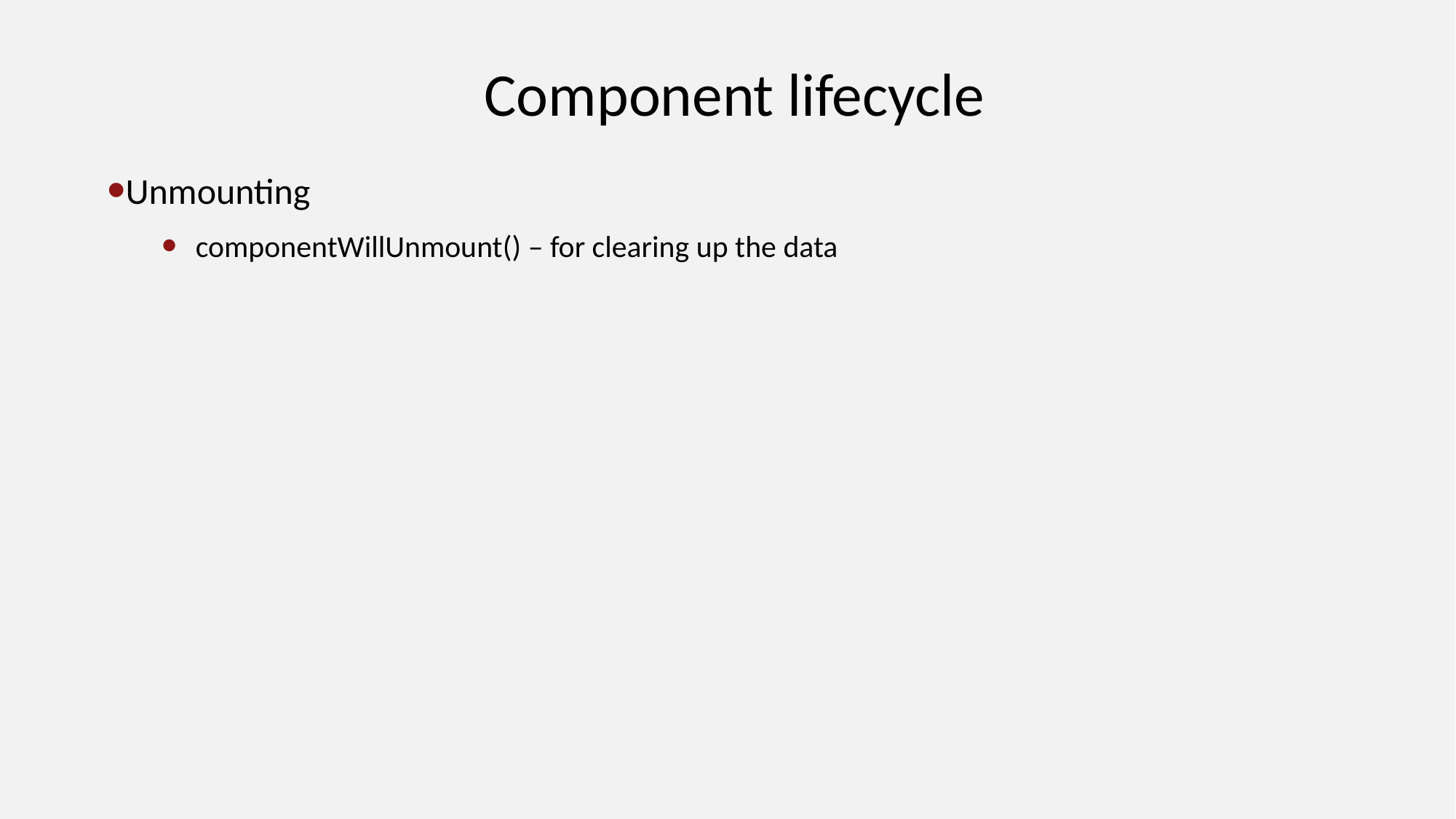

# Component lifecycle
Unmounting
componentWillUnmount() – for clearing up the data